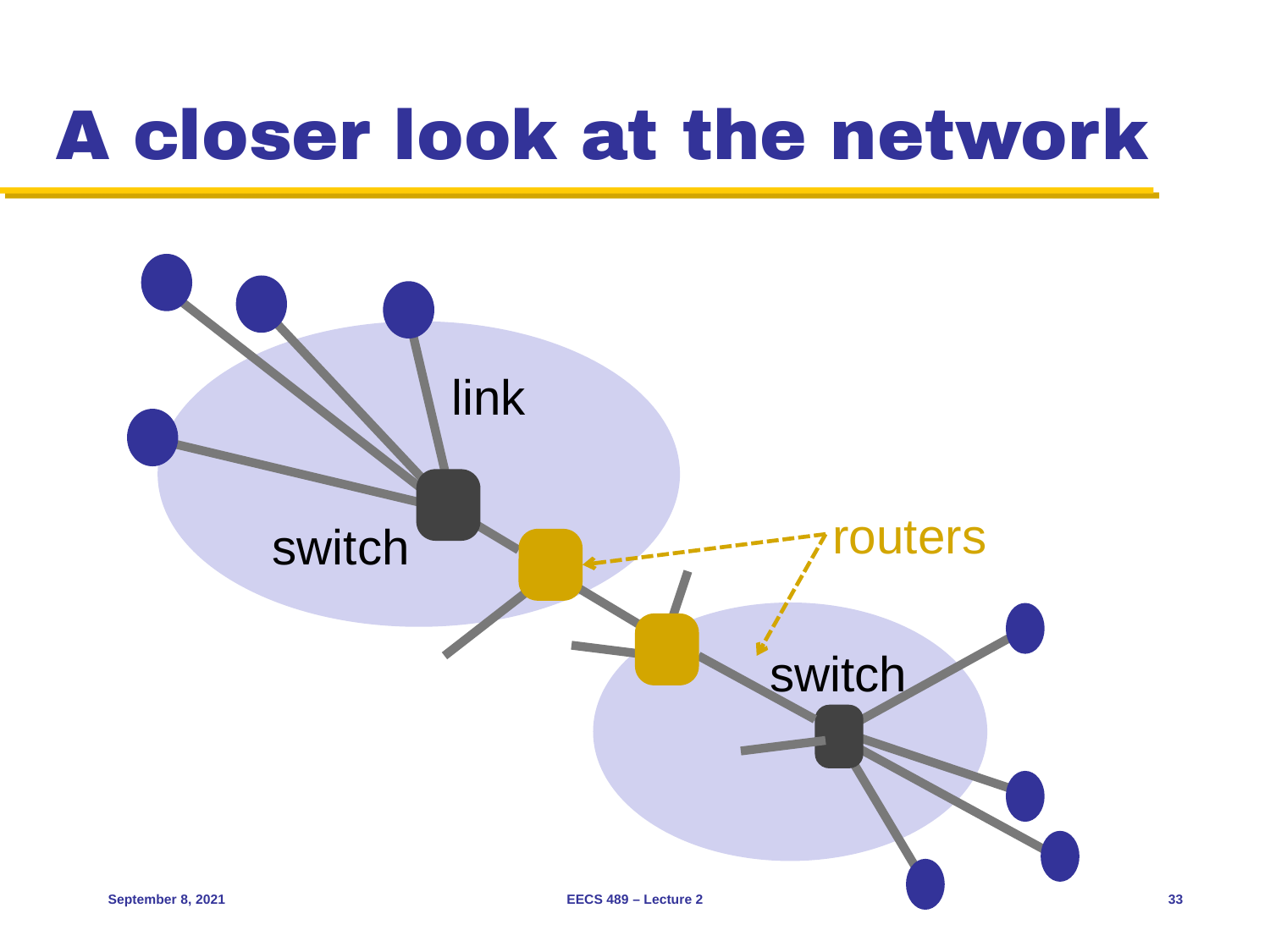

# A closer look at the network

link

routers
switch

switch

September 8, 2021
EECS 489 – Lecture 2
33
Internet Service Provider